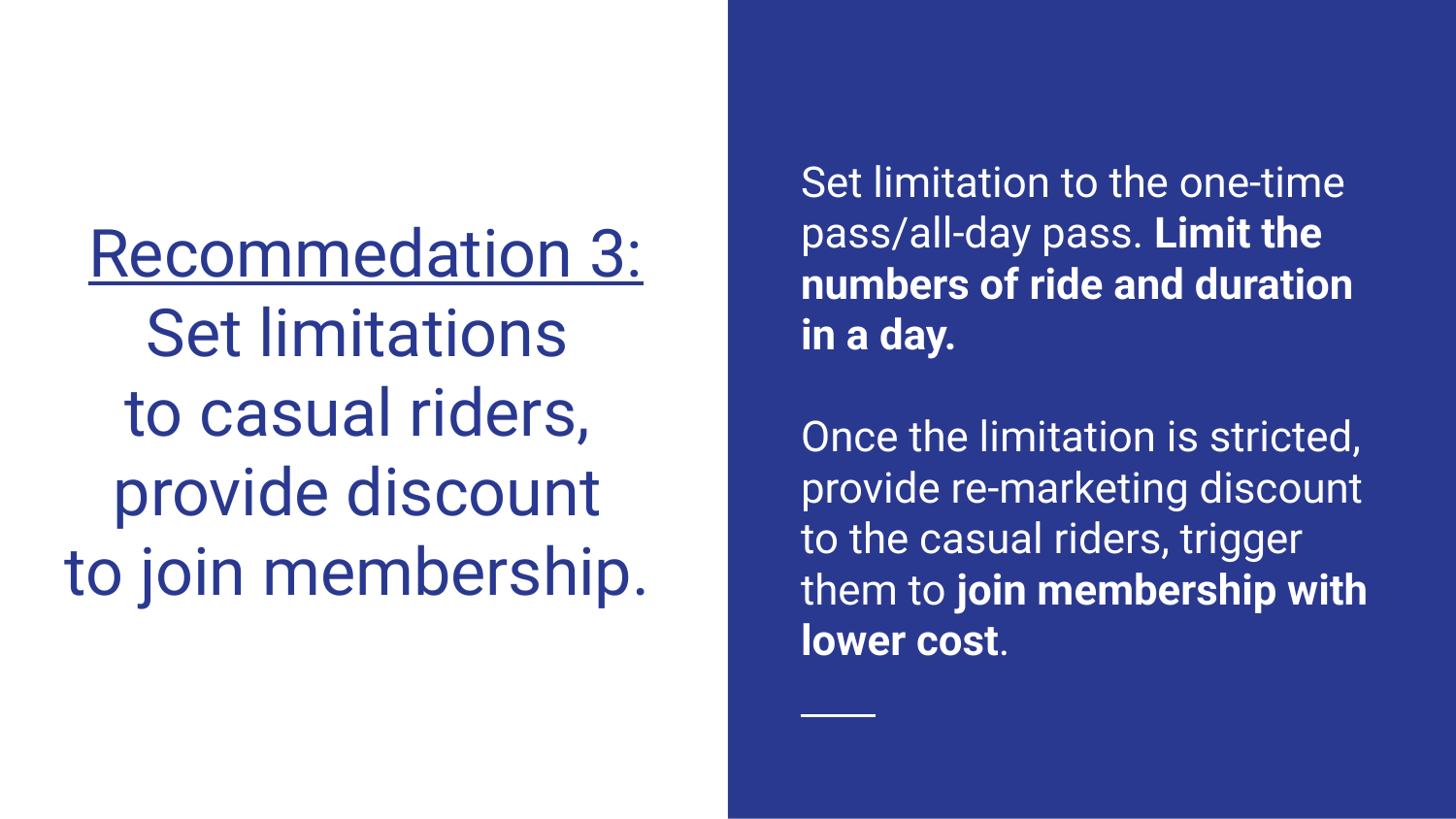

# Recommedation 3:
Set limitations
to casual riders,
provide discount
to join membership.
Set limitation to the one-time pass/all-day pass. Limit the numbers of ride and duration in a day.

Once the limitation is stricted, provide re-marketing discount to the casual riders, trigger them to join membership with lower cost.